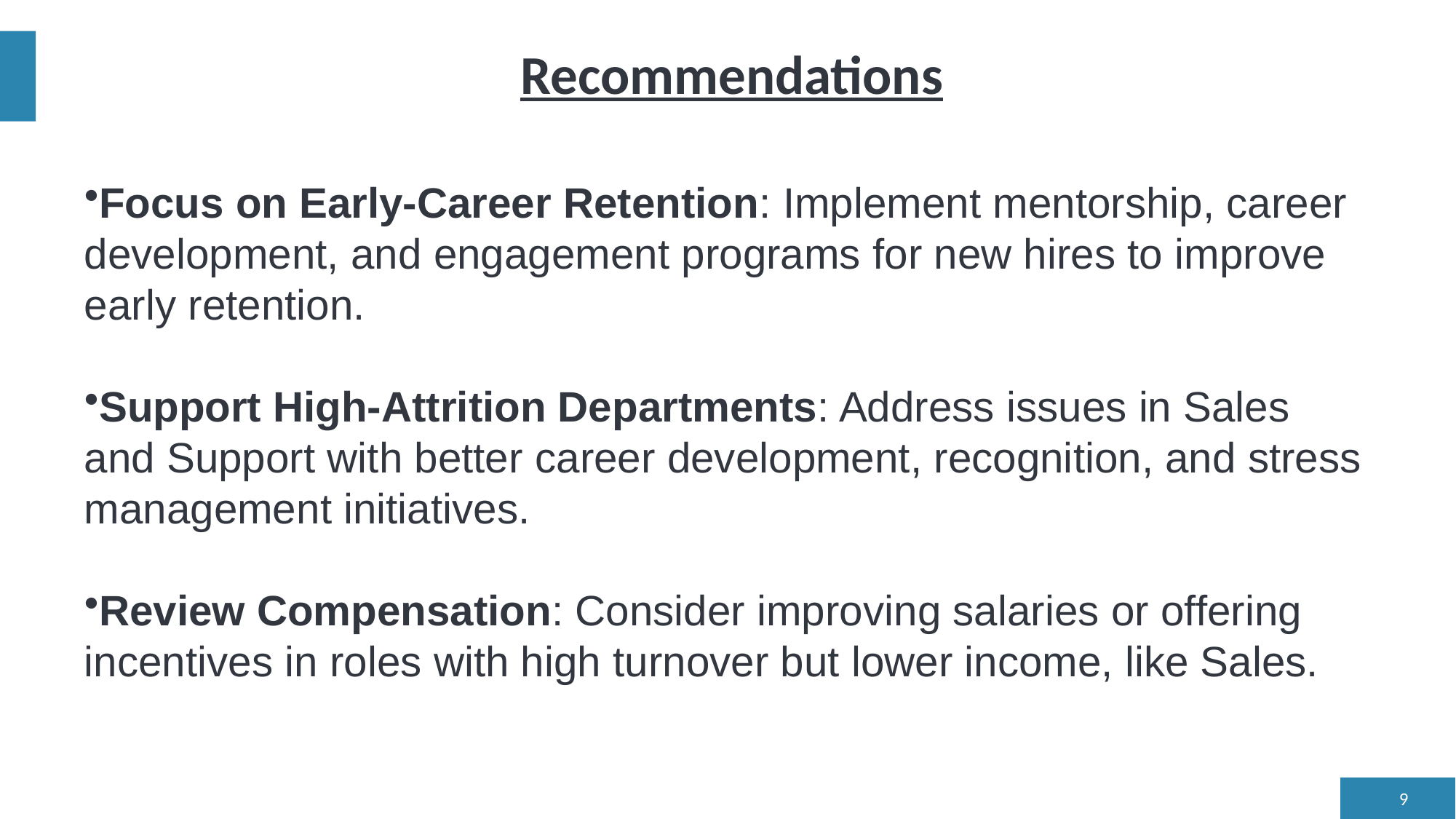

# Recommendations
Focus on Early-Career Retention: Implement mentorship, career development, and engagement programs for new hires to improve early retention.

Support High-Attrition Departments: Address issues in Sales and Support with better career development, recognition, and stress management initiatives.

Review Compensation: Consider improving salaries or offering incentives in roles with high turnover but lower income, like Sales.
9